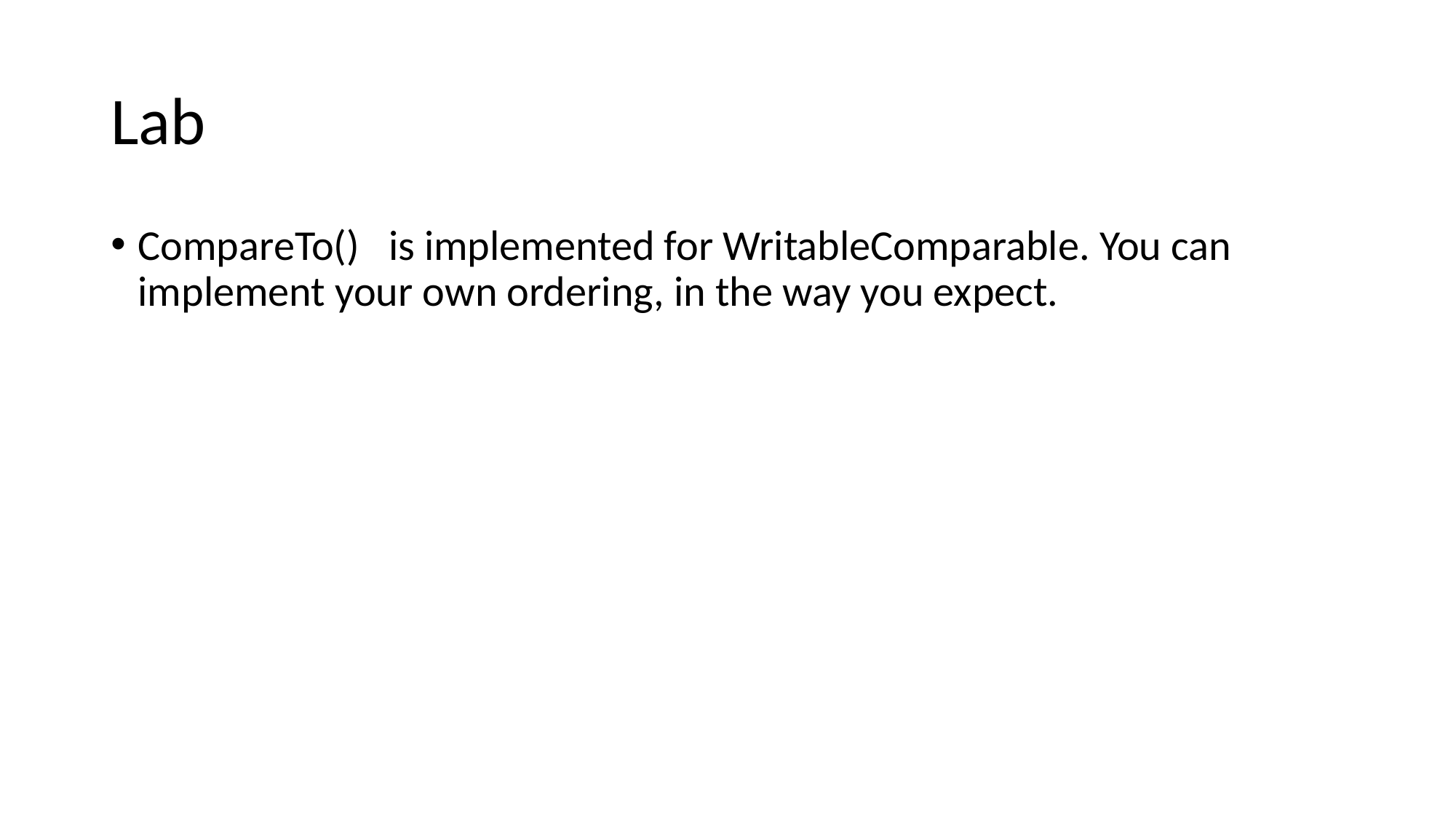

Lab
CompareTo()   is implemented for WritableComparable. You can implement your own ordering, in the way you expect.